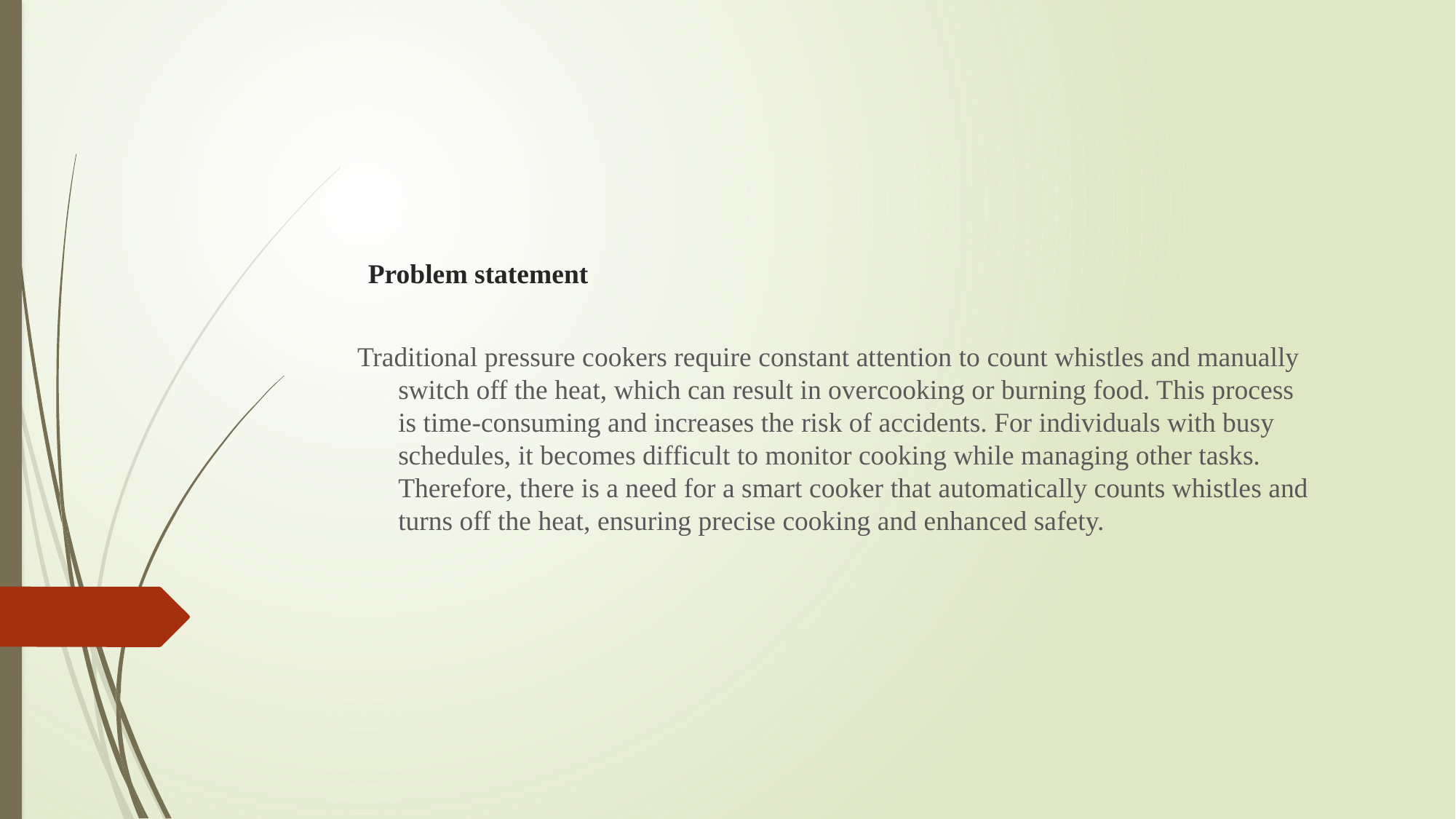

# Problem statement
Traditional pressure cookers require constant attention to count whistles and manually switch off the heat, which can result in overcooking or burning food. This process is time-consuming and increases the risk of accidents. For individuals with busy schedules, it becomes difficult to monitor cooking while managing other tasks. Therefore, there is a need for a smart cooker that automatically counts whistles and turns off the heat, ensuring precise cooking and enhanced safety.